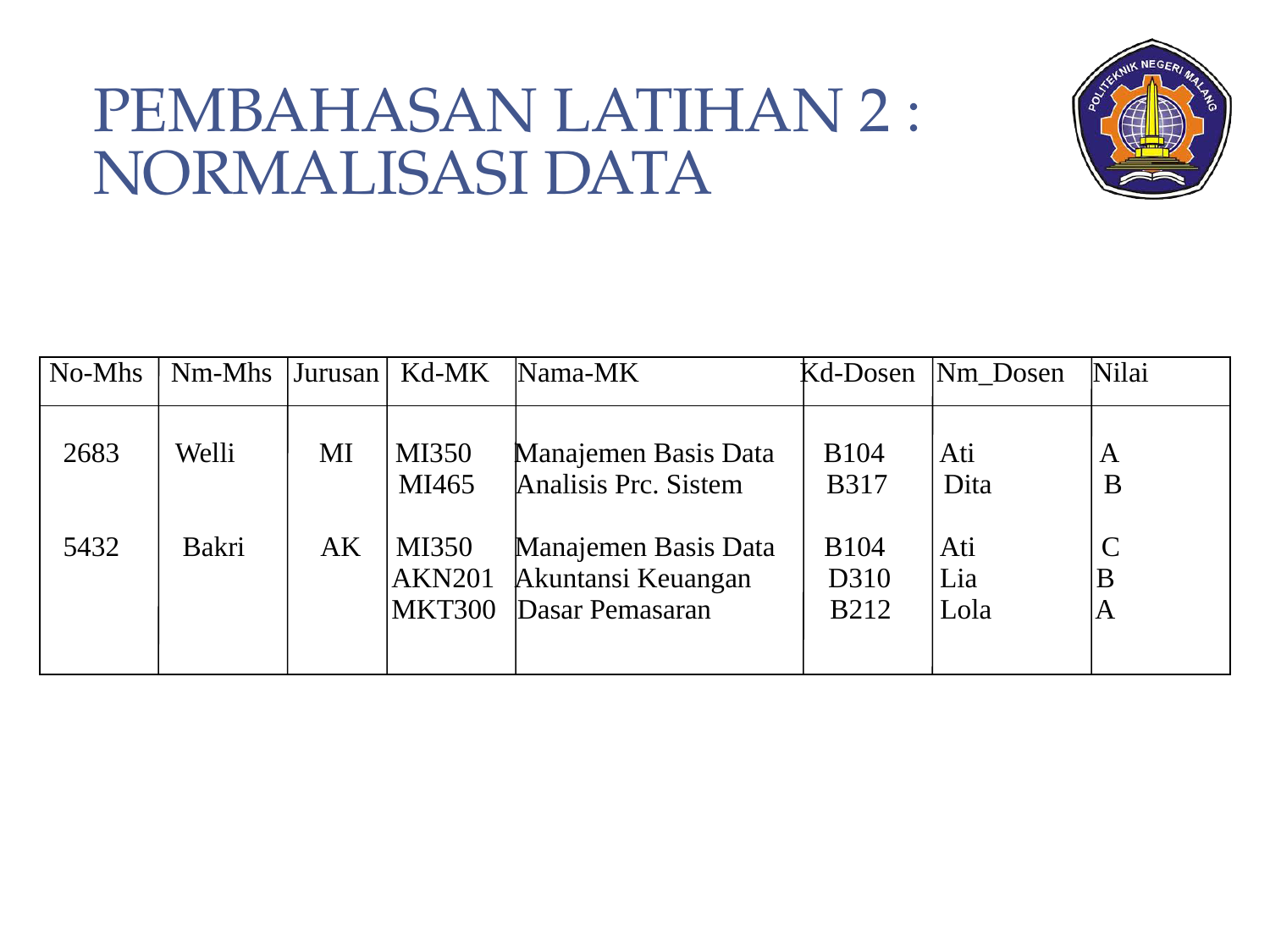

Pembahasan Latihan 2 :  Normalisasi Data

| No-Mhs Nm-Mhs Jurusan Kd-MK Nama-MK Kd-Dosen Nm\_Dosen Nilai |
| --- |
| 2683 Welli MI MI350 Manajemen Basis Data B104 Ati A MI465 Analisis Prc. Sistem B317 Dita B 5432 Bakri AK MI350 Manajemen Basis Data B104 Ati C AKN201 Akuntansi Keuangan D310 Lia B MKT300 Dasar Pemasaran B212 Lola A |